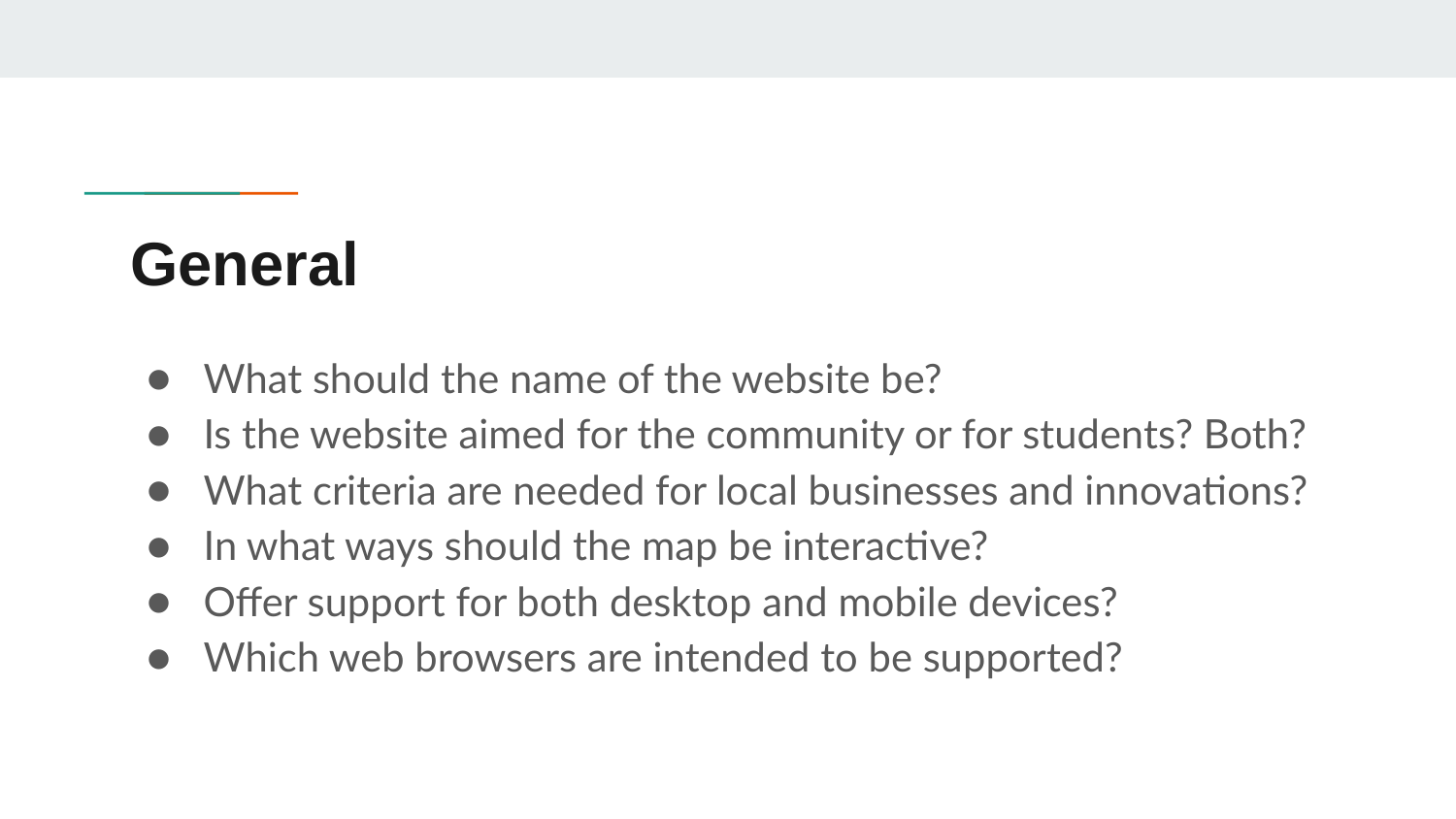

# General
What should the name of the website be?
Is the website aimed for the community or for students? Both?
What criteria are needed for local businesses and innovations?
In what ways should the map be interactive?
Offer support for both desktop and mobile devices?
Which web browsers are intended to be supported?